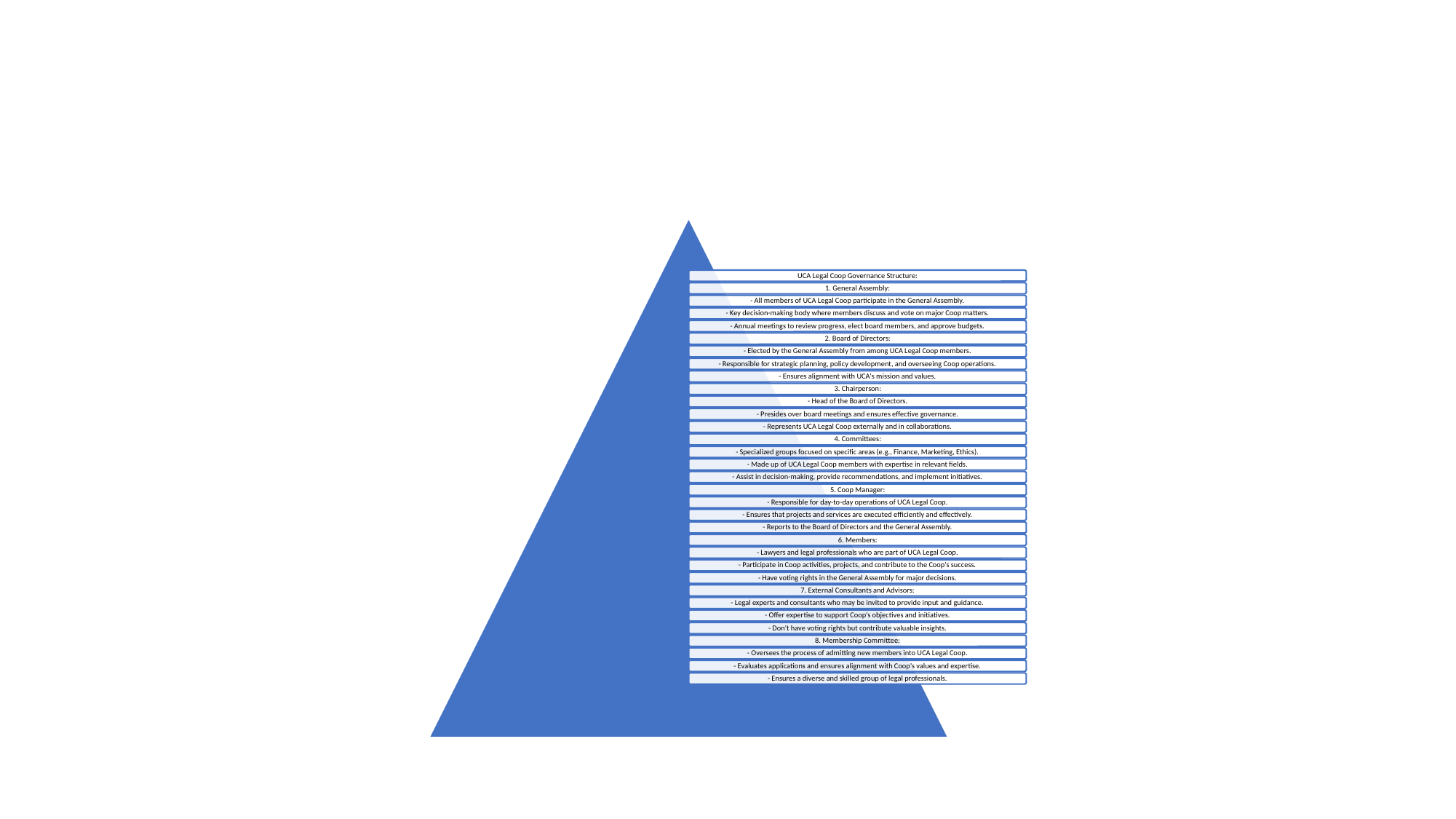

#
UCA Legal Coop Governance Structure:
1. General Assembly:
- All members of UCA Legal Coop participate in the General Assembly.
- Key decision-making body where members discuss and vote on major Coop matters.
- Annual meetings to review progress, elect board members, and approve budgets.
2. Board of Directors:
- Elected by the General Assembly from among UCA Legal Coop members.
- Responsible for strategic planning, policy development, and overseeing Coop operations.
- Ensures alignment with UCA's mission and values.
3. Chairperson:
- Head of the Board of Directors.
- Presides over board meetings and ensures effective governance.
- Represents UCA Legal Coop externally and in collaborations.
4. Committees:
- Specialized groups focused on specific areas (e.g., Finance, Marketing, Ethics).
- Made up of UCA Legal Coop members with expertise in relevant fields.
- Assist in decision-making, provide recommendations, and implement initiatives.
5. Coop Manager:
- Responsible for day-to-day operations of UCA Legal Coop.
- Ensures that projects and services are executed efficiently and effectively.
- Reports to the Board of Directors and the General Assembly.
6. Members:
- Lawyers and legal professionals who are part of UCA Legal Coop.
- Participate in Coop activities, projects, and contribute to the Coop's success.
- Have voting rights in the General Assembly for major decisions.
7. External Consultants and Advisors:
- Legal experts and consultants who may be invited to provide input and guidance.
- Offer expertise to support Coop's objectives and initiatives.
- Don't have voting rights but contribute valuable insights.
8. Membership Committee:
- Oversees the process of admitting new members into UCA Legal Coop.
- Evaluates applications and ensures alignment with Coop's values and expertise.
- Ensures a diverse and skilled group of legal professionals.